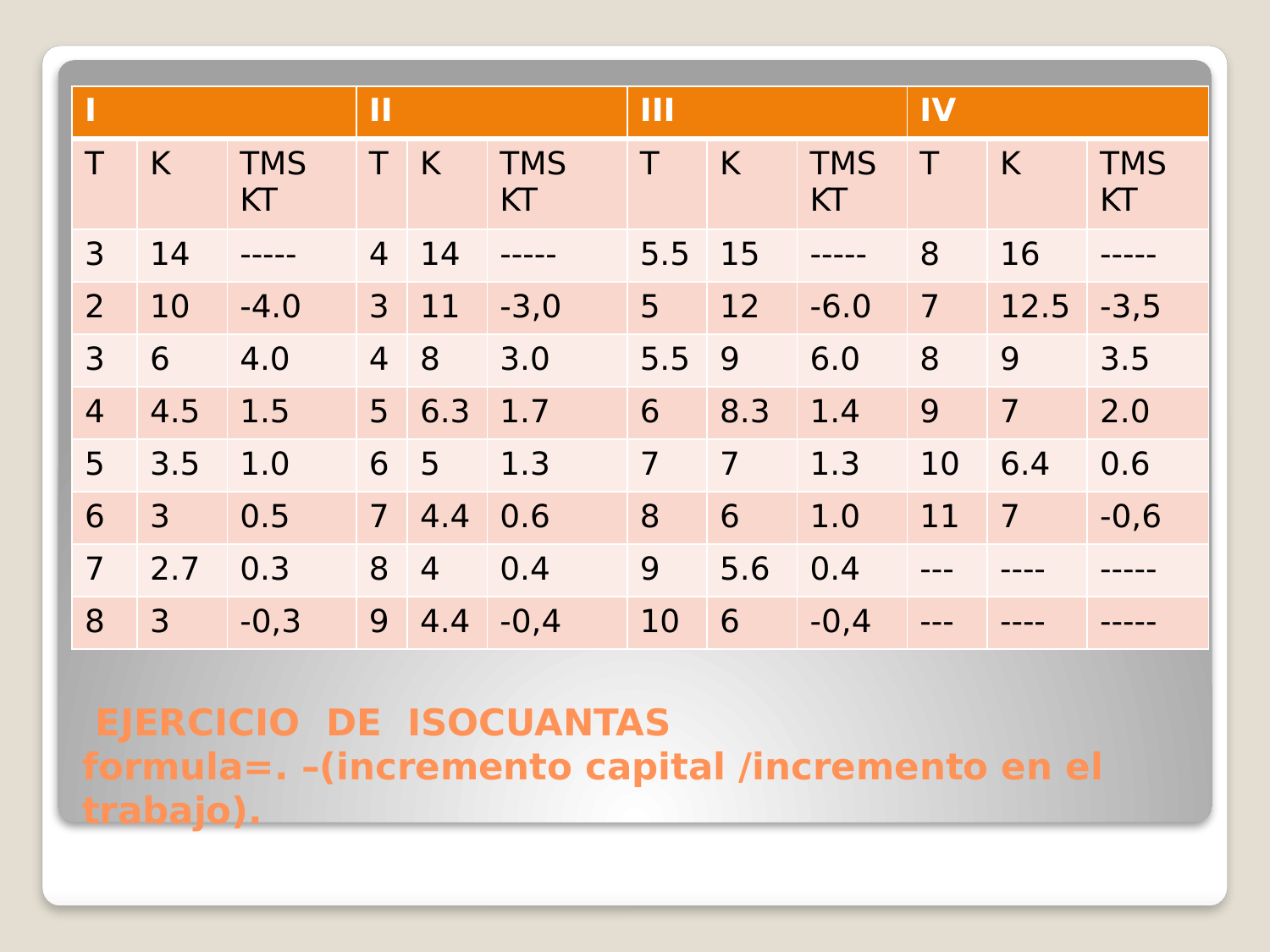

| I |  |  | II |  |  | III |  |  | IV |  |  |
| --- | --- | --- | --- | --- | --- | --- | --- | --- | --- | --- | --- |
| T | K | TMS KT | T | K | TMS KT | T | K | TMS KT | T | K | TMS KT |
| 3 | 14 | ----- | 4 | 14 | ----- | 5.5 | 15 | ----- | 8 | 16 | ----- |
| 2 | 10 | -4.0 | 3 | 11 | -3,0 | 5 | 12 | -6.0 | 7 | 12.5 | -3,5 |
| 3 | 6 | 4.0 | 4 | 8 | 3.0 | 5.5 | 9 | 6.0 | 8 | 9 | 3.5 |
| 4 | 4.5 | 1.5 | 5 | 6.3 | 1.7 | 6 | 8.3 | 1.4 | 9 | 7 | 2.0 |
| 5 | 3.5 | 1.0 | 6 | 5 | 1.3 | 7 | 7 | 1.3 | 10 | 6.4 | 0.6 |
| 6 | 3 | 0.5 | 7 | 4.4 | 0.6 | 8 | 6 | 1.0 | 11 | 7 | -0,6 |
| 7 | 2.7 | 0.3 | 8 | 4 | 0.4 | 9 | 5.6 | 0.4 | --- | ---- | ----- |
| 8 | 3 | -0,3 | 9 | 4.4 | -0,4 | 10 | 6 | -0,4 | --- | ---- | ----- |
# EJERCICIO  DE  ISOCUANTAS formula=. –(incremento capital /incremento en el trabajo).